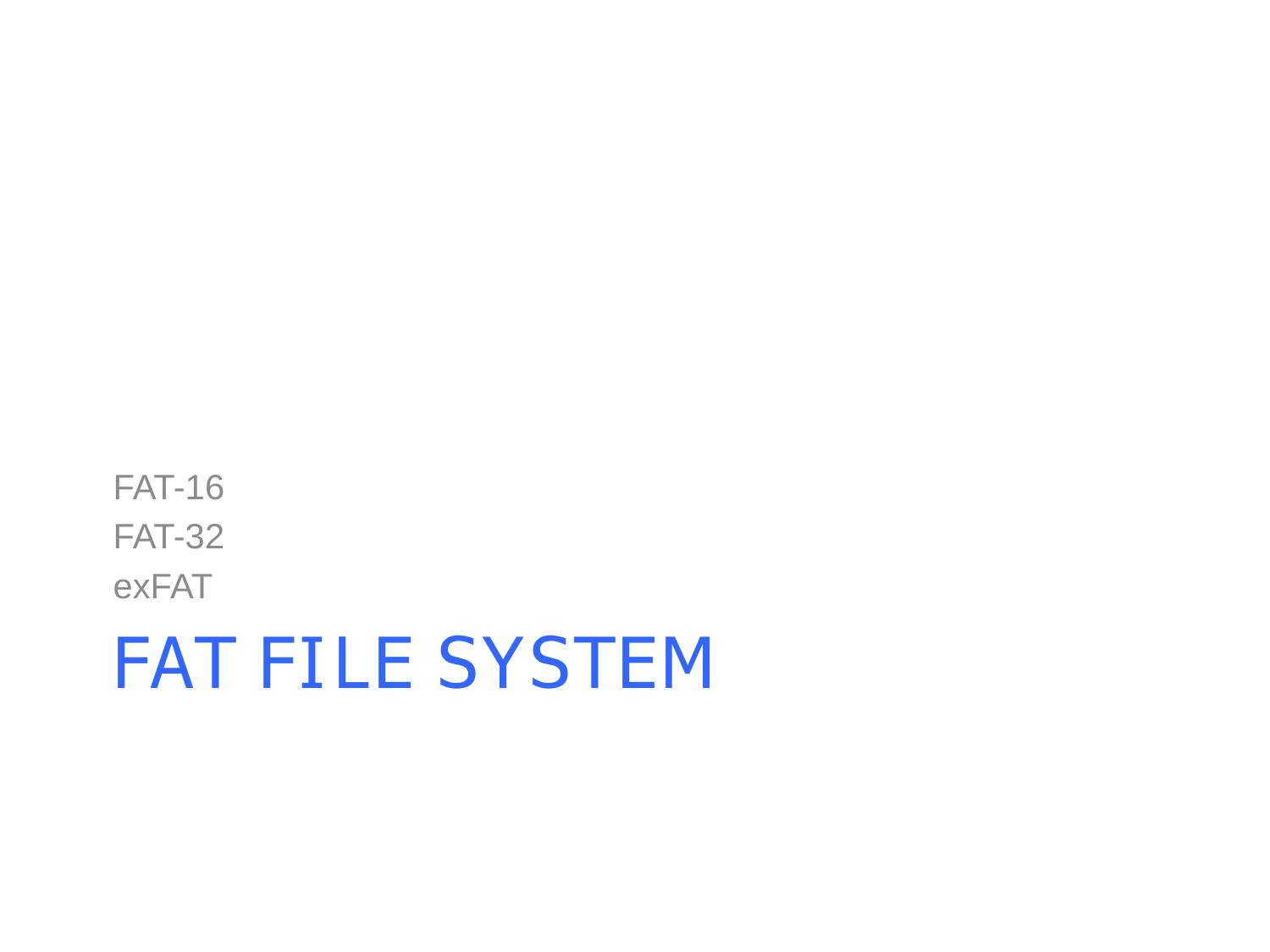

FAT-16
FAT-32
exFAT
# FAT File System